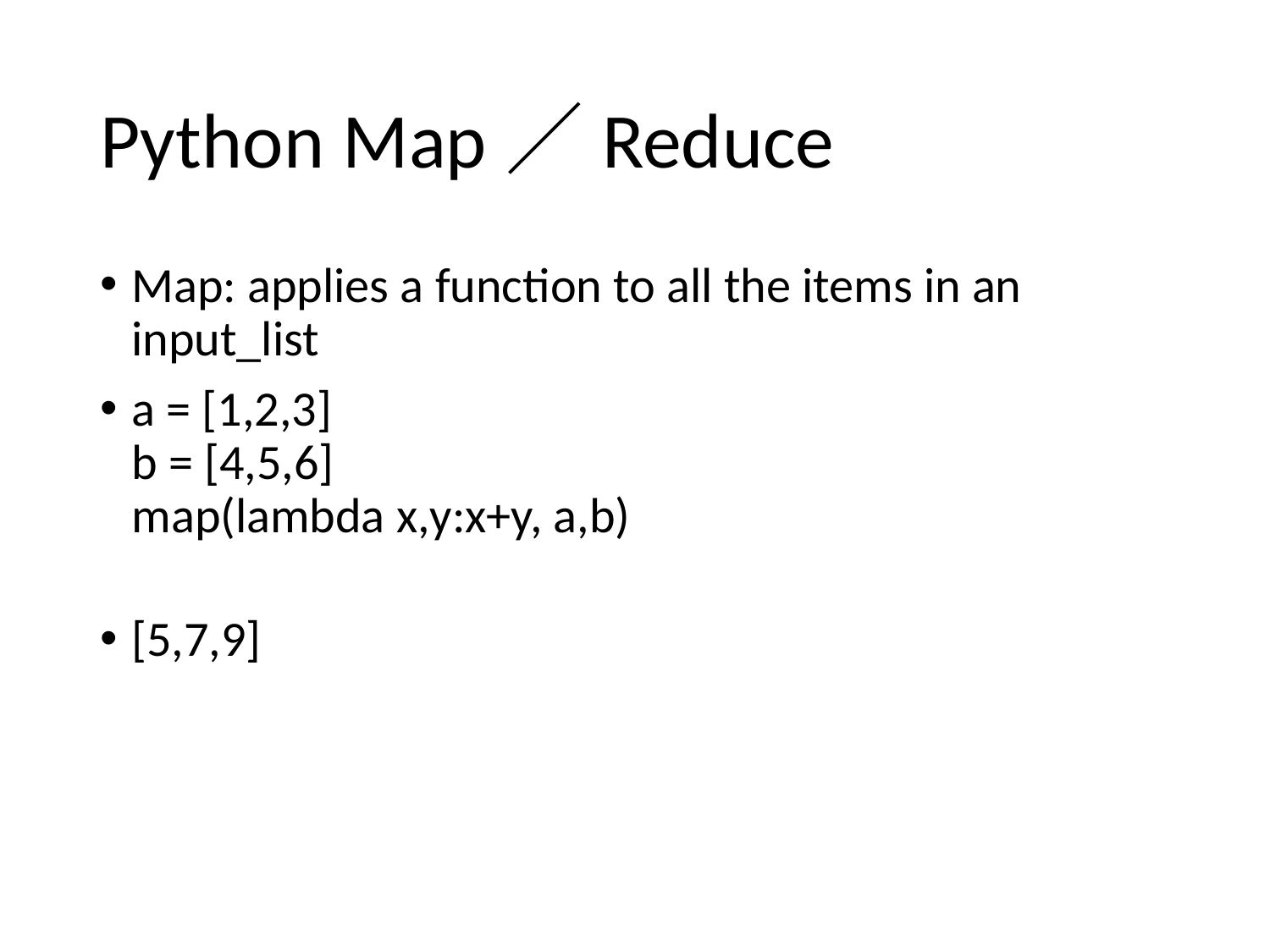

# Python Map／Reduce
Map: applies a function to all the items in an input_list
a = [1,2,3]
b = [4,5,6]
map(lambda x,y:x+y, a,b)
[5,7,9]